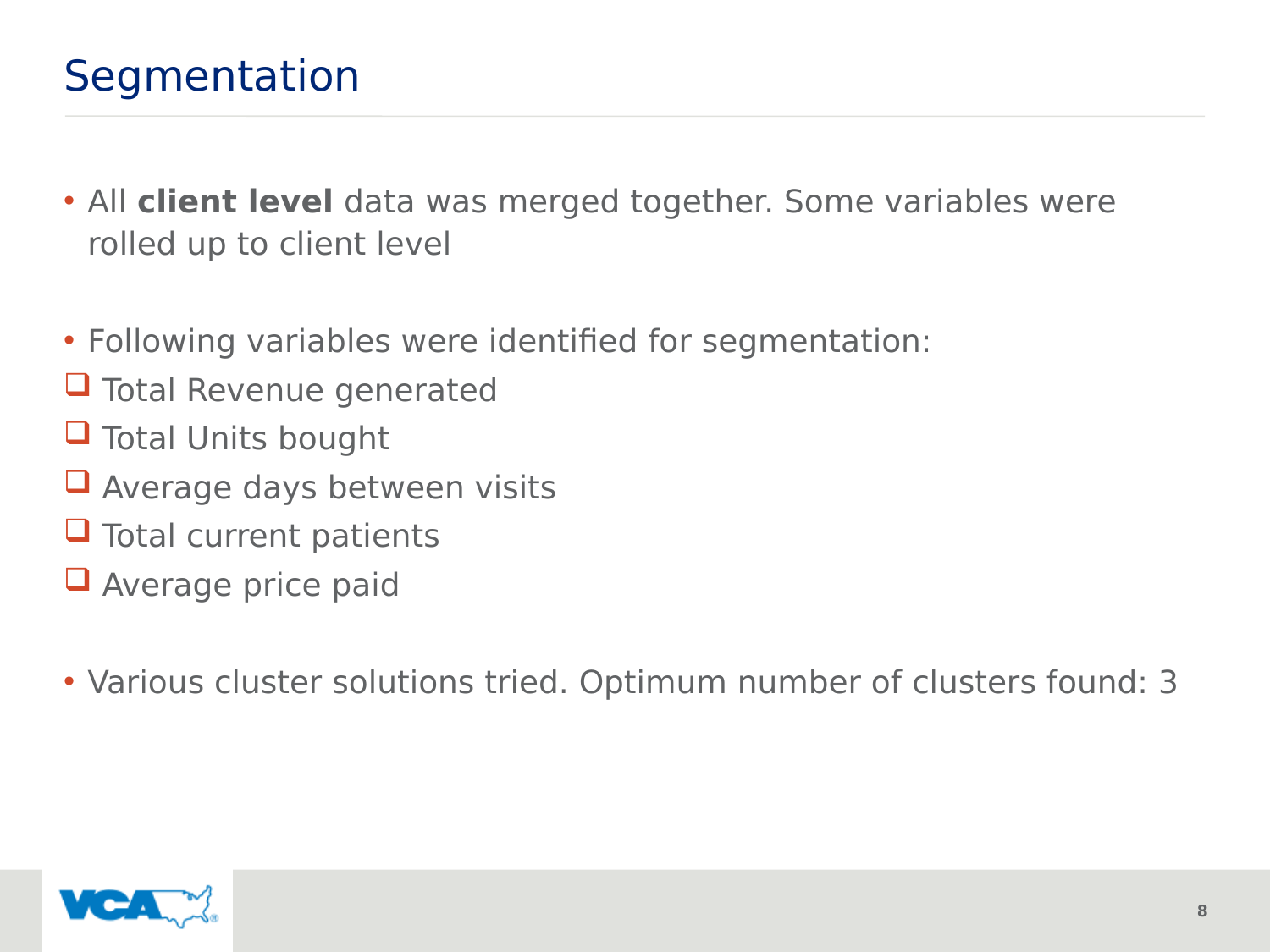

# Segmentation
All client level data was merged together. Some variables were rolled up to client level

Following variables were identified for segmentation:
 Total Revenue generated
 Total Units bought
 Average days between visits
 Total current patients
 Average price paid

Various cluster solutions tried. Optimum number of clusters found: 3